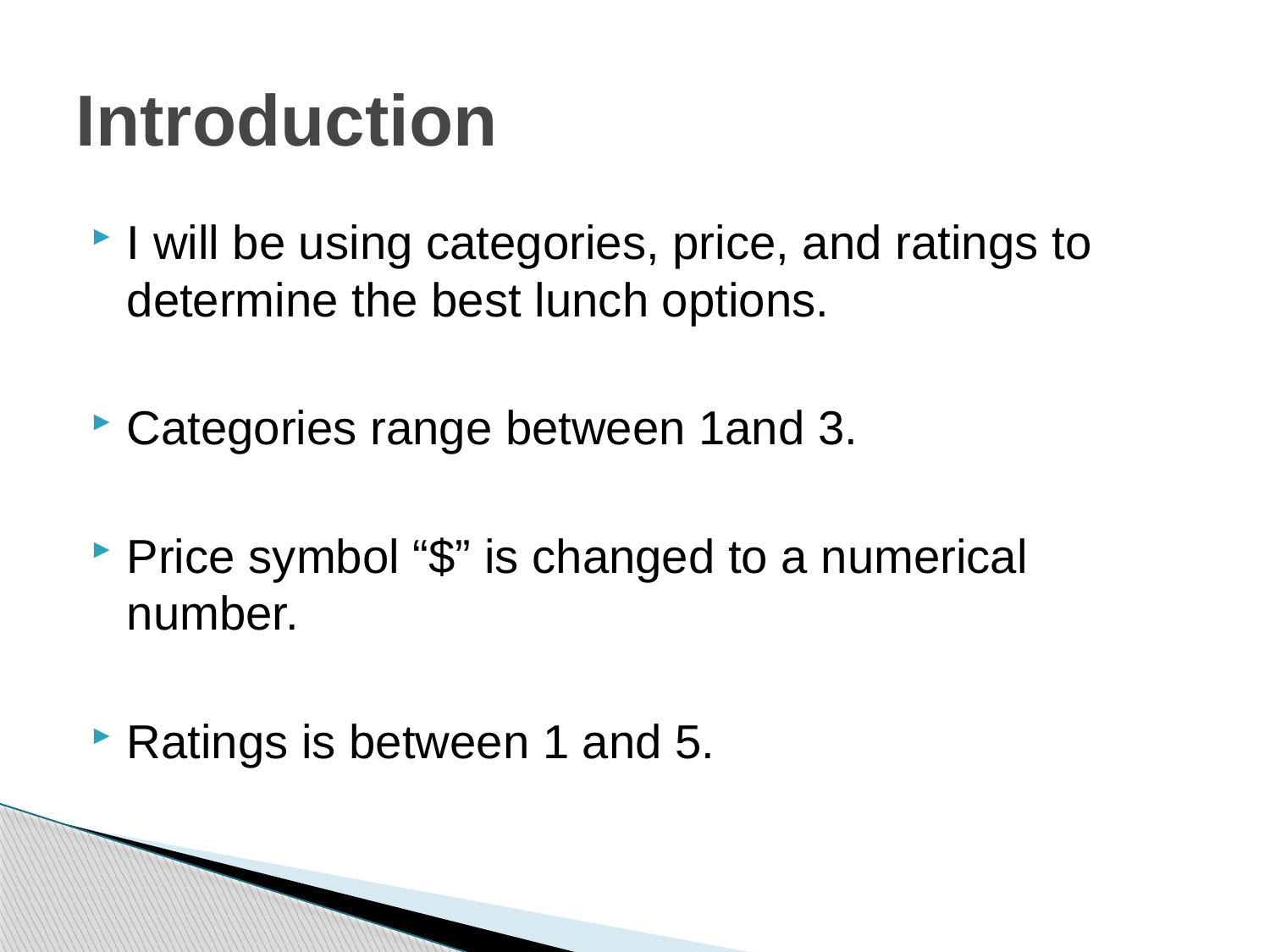

# Introduction
I will be using categories, price, and ratings to determine the best lunch options.

Categories range between 1and 3.

Price symbol “$” is changed to a numerical number.

Ratings is between 1 and 5.